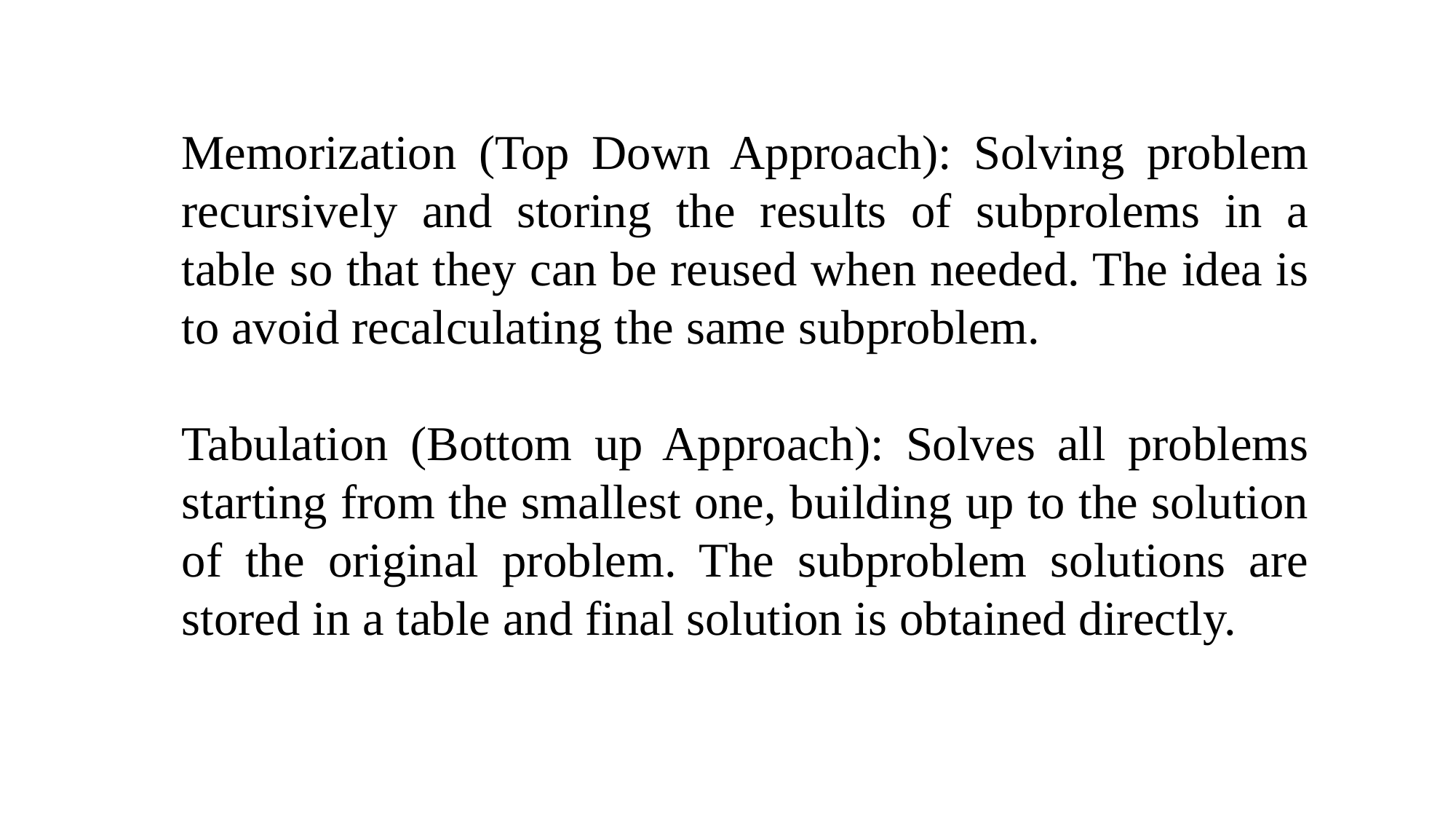

Memorization (Top Down Approach): Solving problem recursively and storing the results of subprolems in a table so that they can be reused when needed. The idea is to avoid recalculating the same subproblem.

Tabulation (Bottom up Approach): Solves all problems starting from the smallest one, building up to the solution of the original problem. The subproblem solutions are stored in a table and final solution is obtained directly.